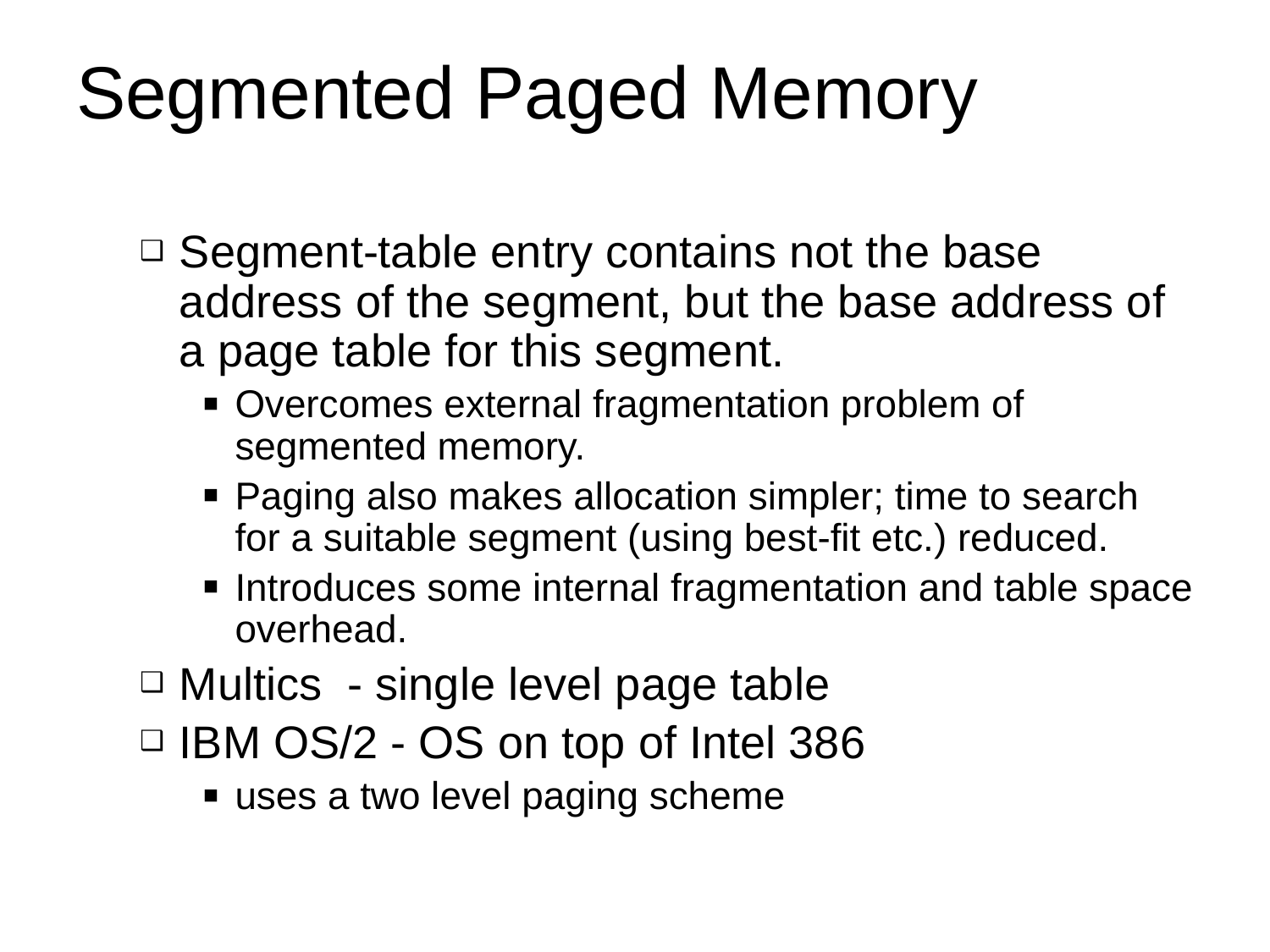

# Segmented Paged Memory
Segment-table entry contains not the base address of the segment, but the base address of a page table for this segment.
Overcomes external fragmentation problem of segmented memory.
Paging also makes allocation simpler; time to search for a suitable segment (using best-fit etc.) reduced.
Introduces some internal fragmentation and table space overhead.
Multics  - single level page table
IBM OS/2 - OS on top of Intel 386
uses a two level paging scheme